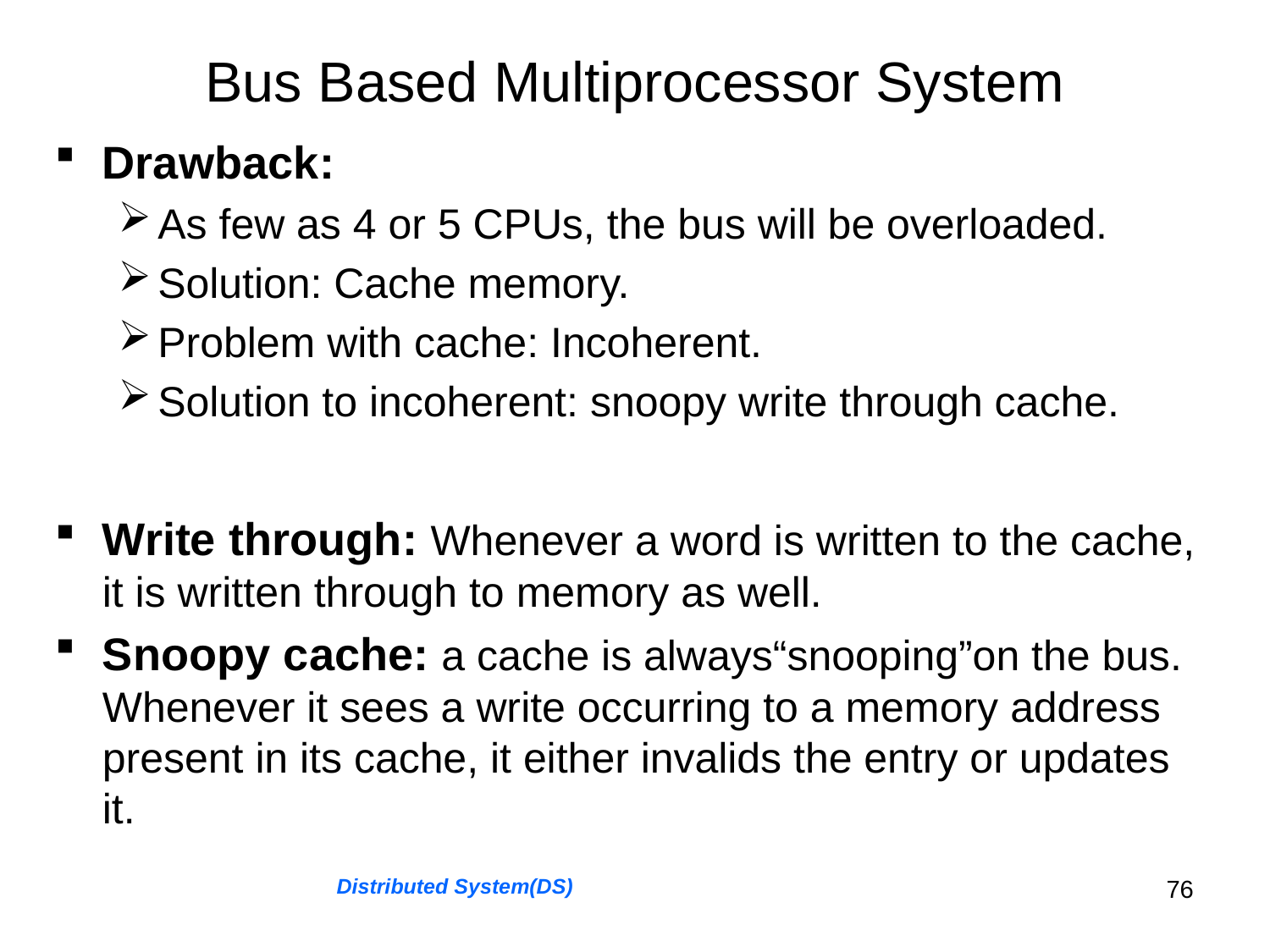

# Bus Based Multiprocessor System
Drawback:
As few as 4 or 5 CPUs, the bus will be overloaded.
Solution: Cache memory.
Problem with cache: Incoherent.
Solution to incoherent: snoopy write through cache.

Write through: Whenever a word is written to the cache, it is written through to memory as well.
Snoopy cache: a cache is always“snooping”on the bus. Whenever it sees a write occurring to a memory address present in its cache, it either invalids the entry or updates it.

Distributed System(DS)
76